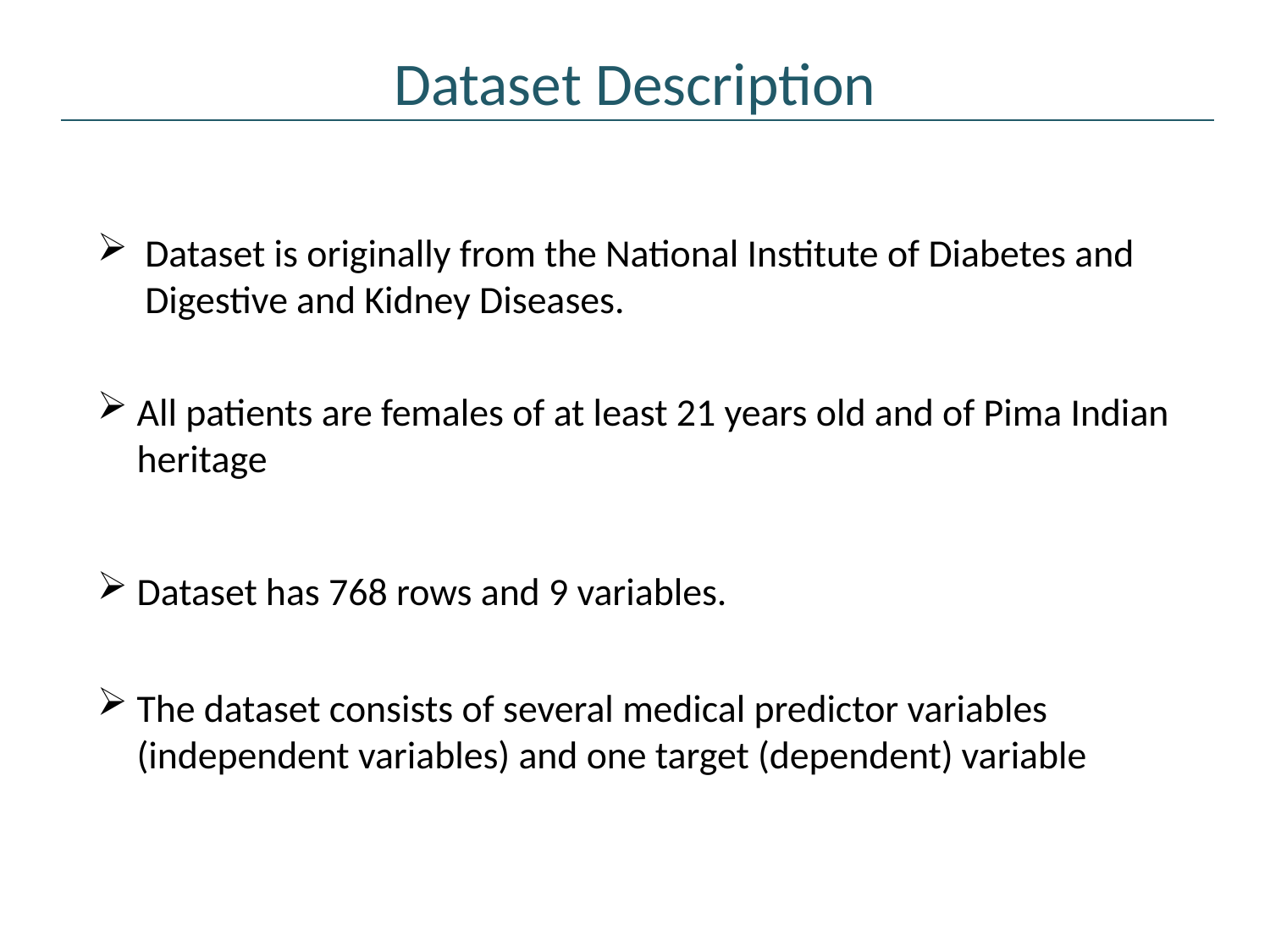

# Dataset Description
Dataset is originally from the National Institute of Diabetes and Digestive and Kidney Diseases.

All patients are females of at least 21 years old and of Pima Indian heritage
Dataset has 768 rows and 9 variables.
The dataset consists of several medical predictor variables (independent variables) and one target (dependent) variable